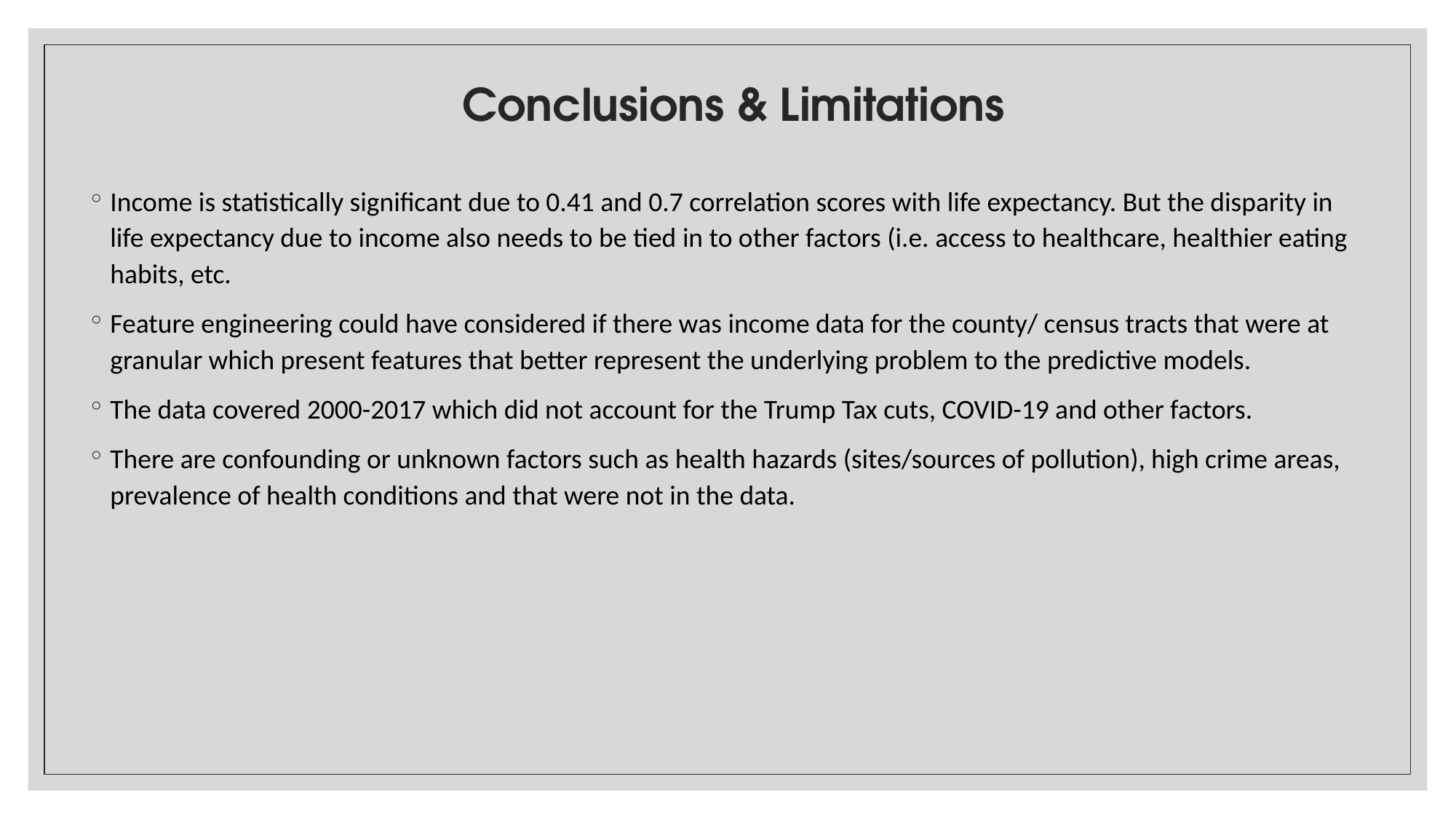

# Conclusions & Limitations
Income is statistically significant due to 0.41 and 0.7 correlation scores with life expectancy. But the disparity in life expectancy due to income also needs to be tied in to other factors (i.e. access to healthcare, healthier eating habits, etc.
Feature engineering could have considered if there was income data for the county/ census tracts that were at granular which present features that better represent the underlying problem to the predictive models.
The data covered 2000-2017 which did not account for the Trump Tax cuts, COVID-19 and other factors.
There are confounding or unknown factors such as health hazards (sites/sources of pollution), high crime areas, prevalence of health conditions and that were not in the data.
 Conclusions & Limitations
Next Steps & Recommendations
Be sure you're able to explain: